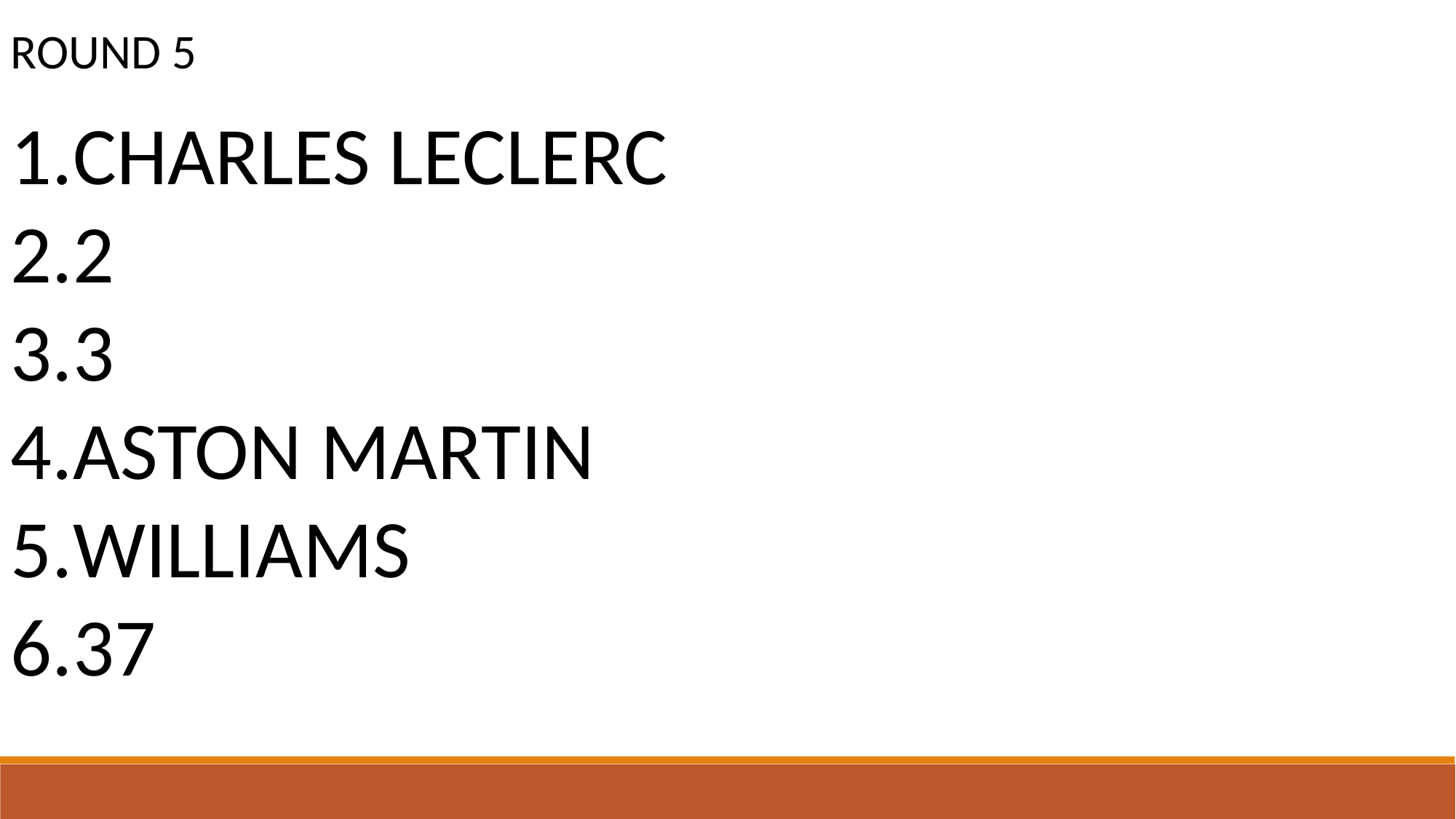

ROUND 5
CHARLES LECLERC
2
3
ASTON MARTIN
WILLIAMS
37